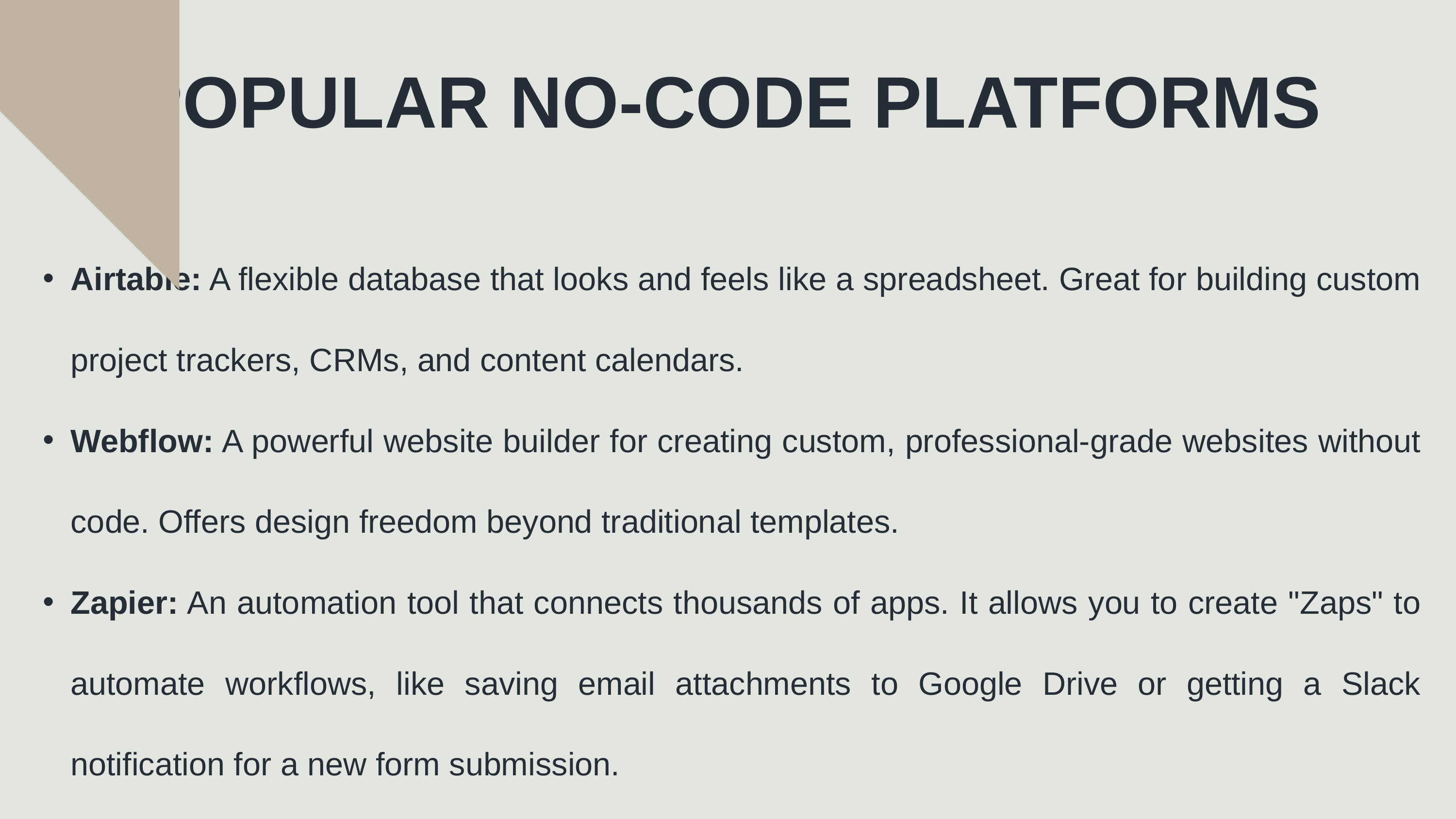

POPULAR NO-CODE PLATFORMS
Airtable: A flexible database that looks and feels like a spreadsheet. Great for building custom project trackers, CRMs, and content calendars.
Webflow: A powerful website builder for creating custom, professional-grade websites without code. Offers design freedom beyond traditional templates.
Zapier: An automation tool that connects thousands of apps. It allows you to create "Zaps" to automate workflows, like saving email attachments to Google Drive or getting a Slack notification for a new form submission.